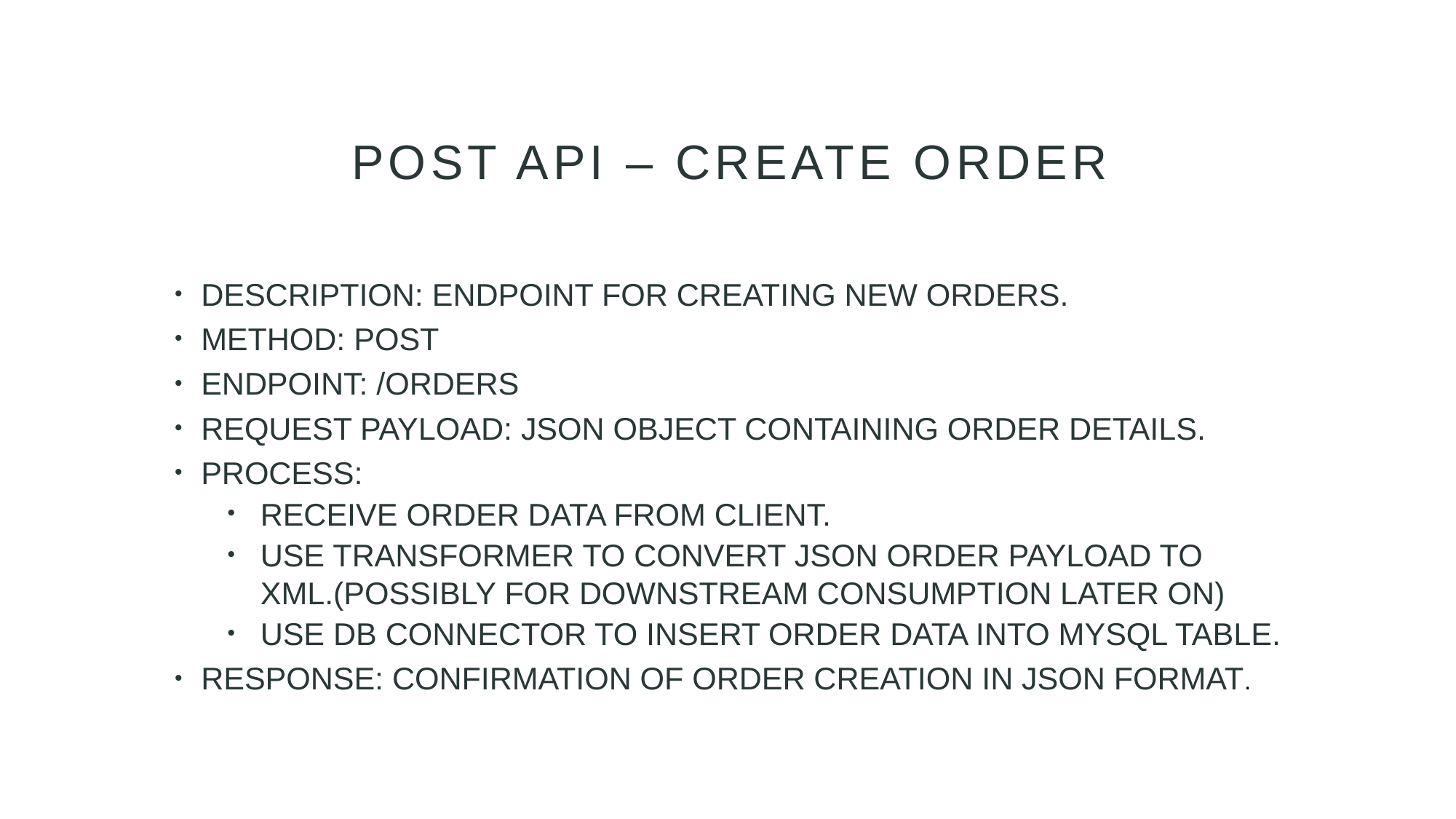

# POST API – Create order
Description: Endpoint for creating new orders.
Method: POST
Endpoint: /orders
Request Payload: JSON object containing order details.
Process:
Receive order data from client.
USE Transformer to convert JSON order payload to XML.(possibly for downstream consumption later on)
Use DB connector to insert order data into MySQL table.
Response: Confirmation of order creation in JSON format.